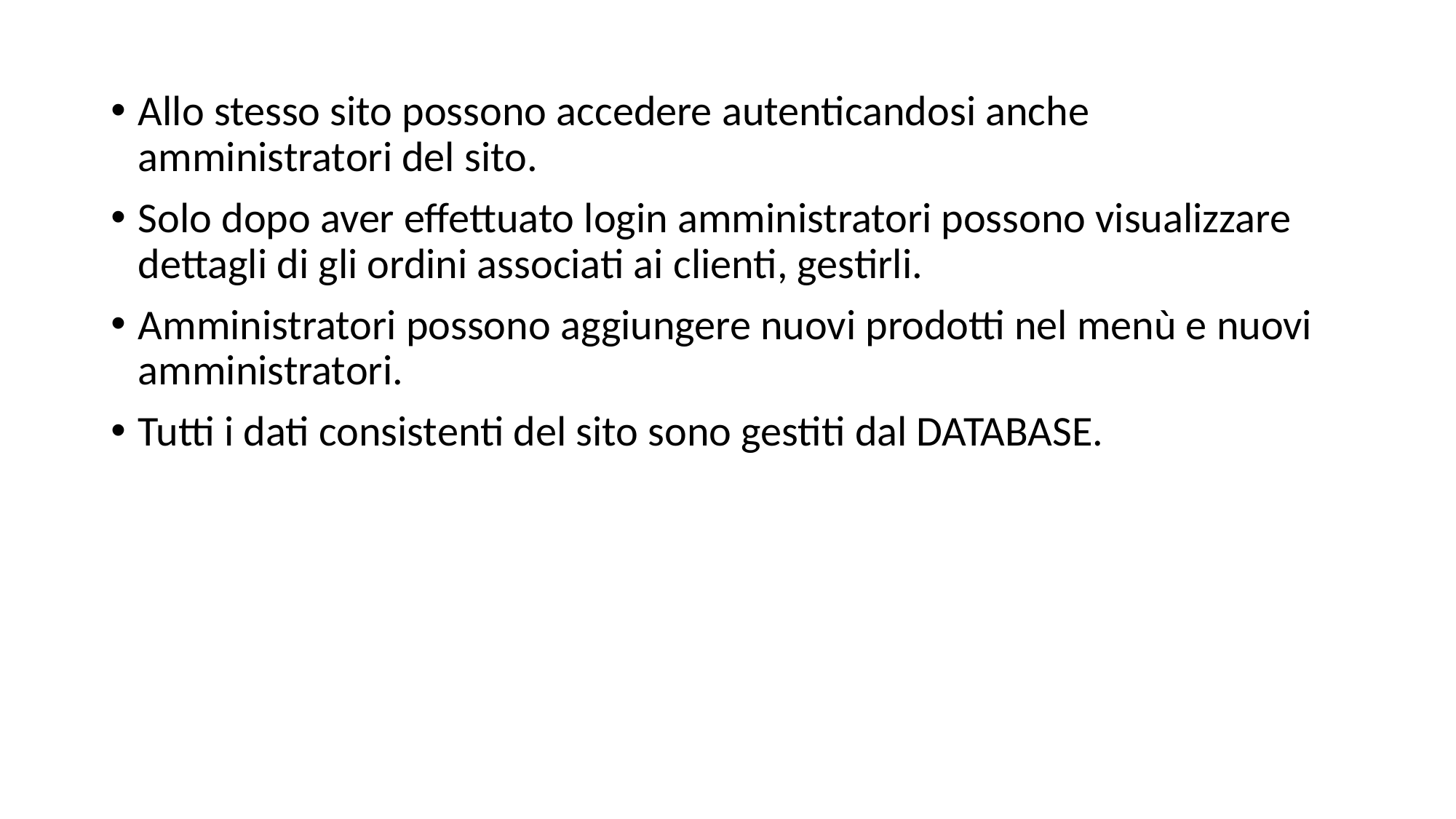

Allo stesso sito possono accedere autenticandosi anche amministratori del sito.
Solo dopo aver effettuato login amministratori possono visualizzare dettagli di gli ordini associati ai clienti, gestirli.
Amministratori possono aggiungere nuovi prodotti nel menù e nuovi amministratori.
Tutti i dati consistenti del sito sono gestiti dal DATABASE.